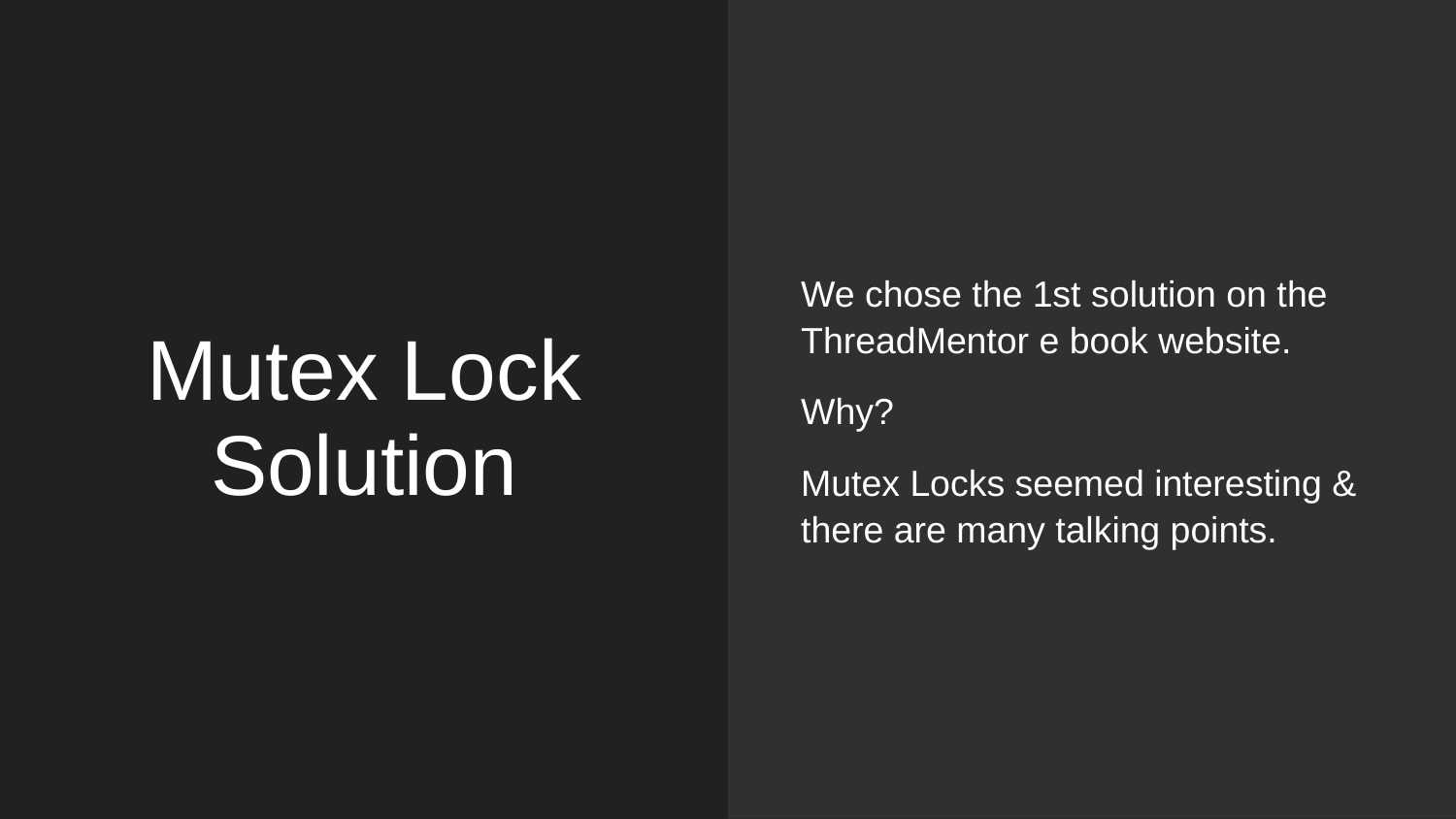

We chose the 1st solution on the ThreadMentor e book website.
Why?
Mutex Locks seemed interesting & there are many talking points.
# Mutex Lock Solution